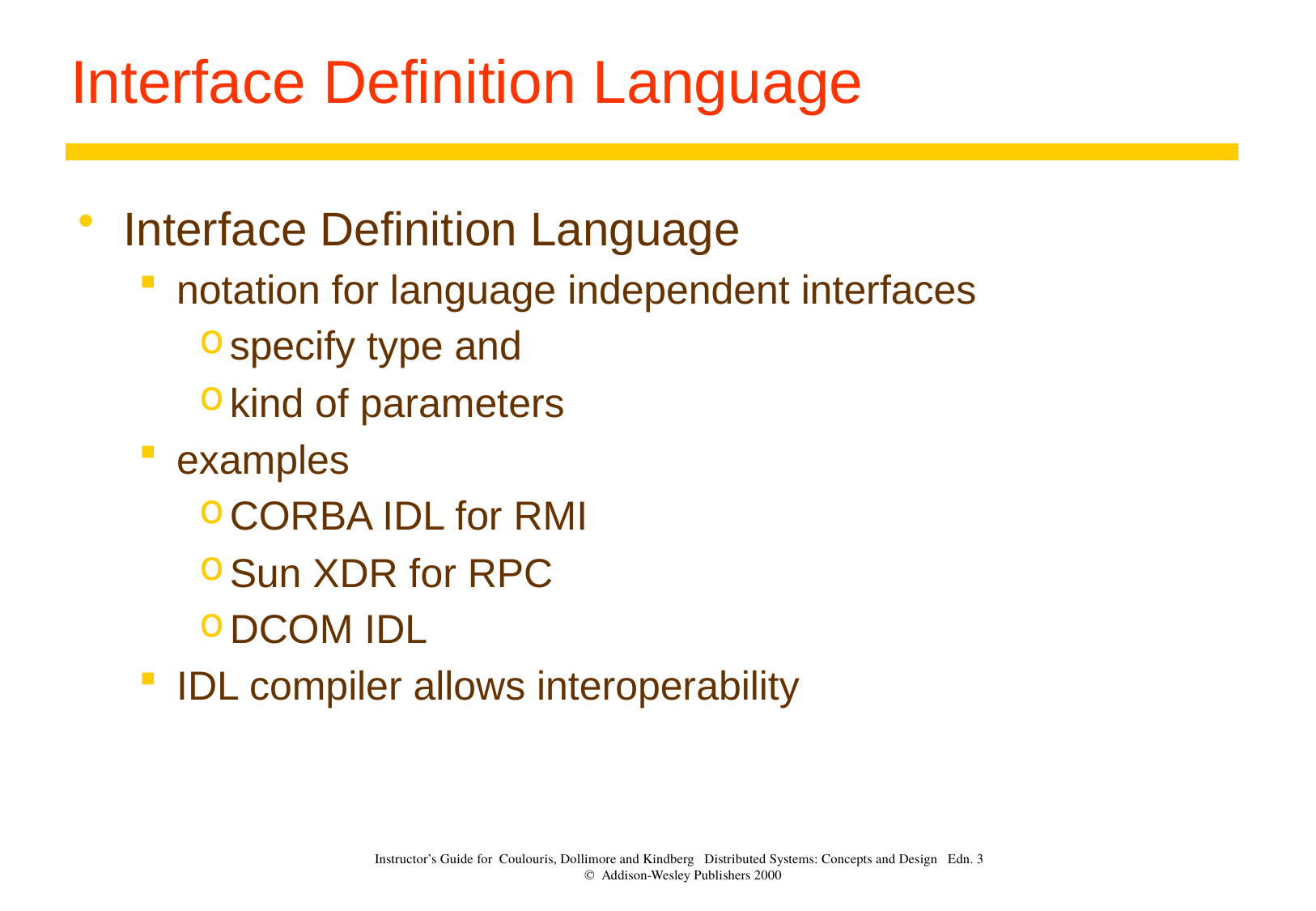

# Interface Definition Language
Interface Definition Language
notation for language independent interfaces
specify type and
kind of parameters
examples
CORBA IDL for RMI
Sun XDR for RPC
DCOM IDL
IDL compiler allows interoperability
Instructor’s Guide for  Coulouris, Dollimore and Kindberg   Distributed Systems: Concepts and Design   Edn. 3
©  Addison-Wesley Publishers 2000